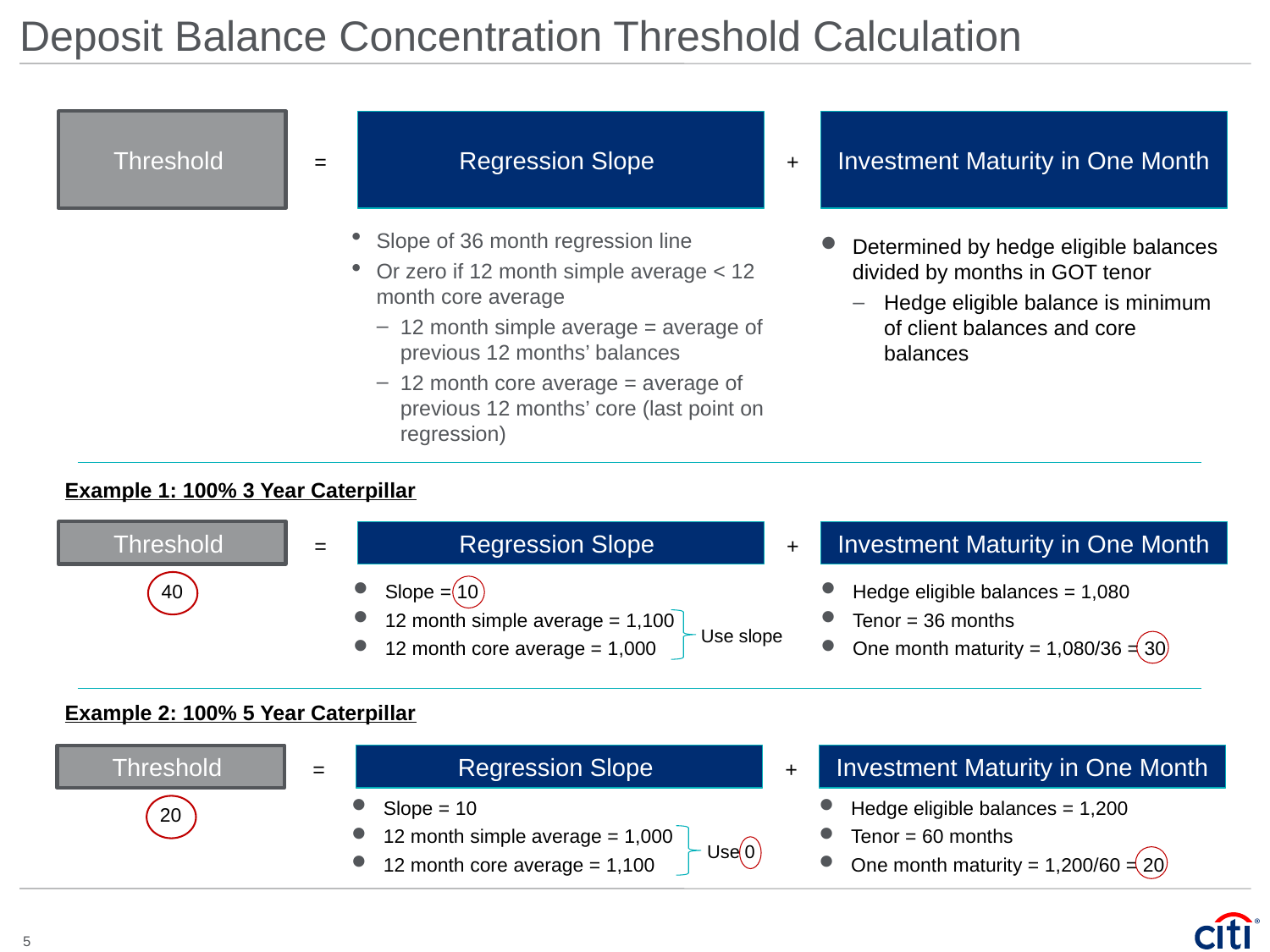

# Deposit Balance Concentration Threshold Calculation
Threshold
Regression Slope
Investment Maturity in One Month
=
+
Slope of 36 month regression line
Or zero if 12 month simple average < 12 month core average
12 month simple average = average of previous 12 months’ balances
12 month core average = average of previous 12 months’ core (last point on regression)
Determined by hedge eligible balances divided by months in GOT tenor
Hedge eligible balance is minimum of client balances and core balances

Example 1: 100% 3 Year Caterpillar
Threshold
Regression Slope
Investment Maturity in One Month
=
+

40
Slope = 10
12 month simple average = 1,100
12 month core average = 1,000
Hedge eligible balances = 1,080
Tenor = 36 months
One month maturity = 1,080/36 = 30

Use slope

Example 2: 100% 5 Year Caterpillar
Threshold
Regression Slope
Investment Maturity in One Month
=
+
Slope = 10
12 month simple average = 1,000
12 month core average = 1,100
Hedge eligible balances = 1,200
Tenor = 60 months
One month maturity = 1,200/60 = 20

20

Use 0

5